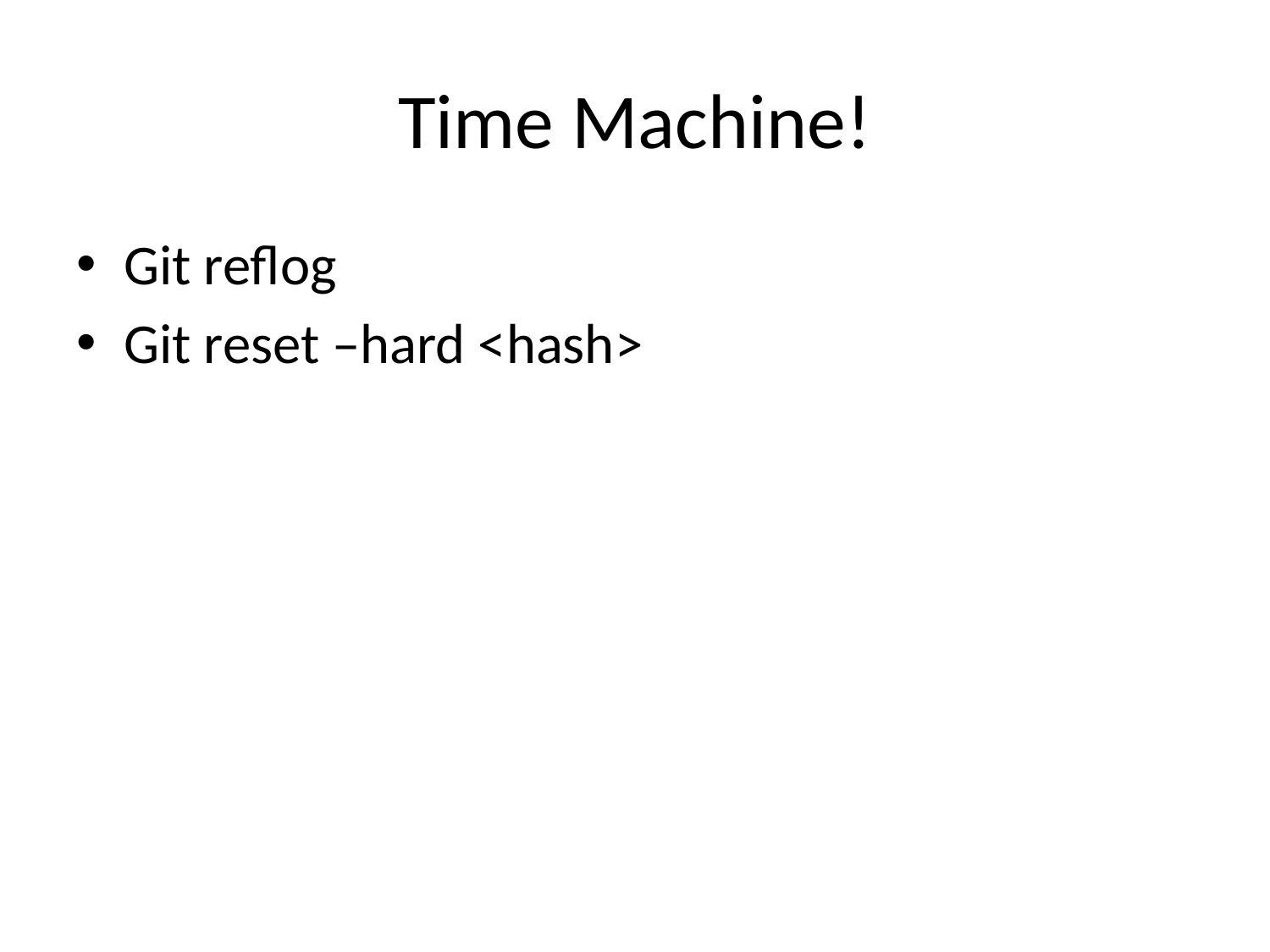

# Time Machine!
Git reflog
Git reset –hard <hash>